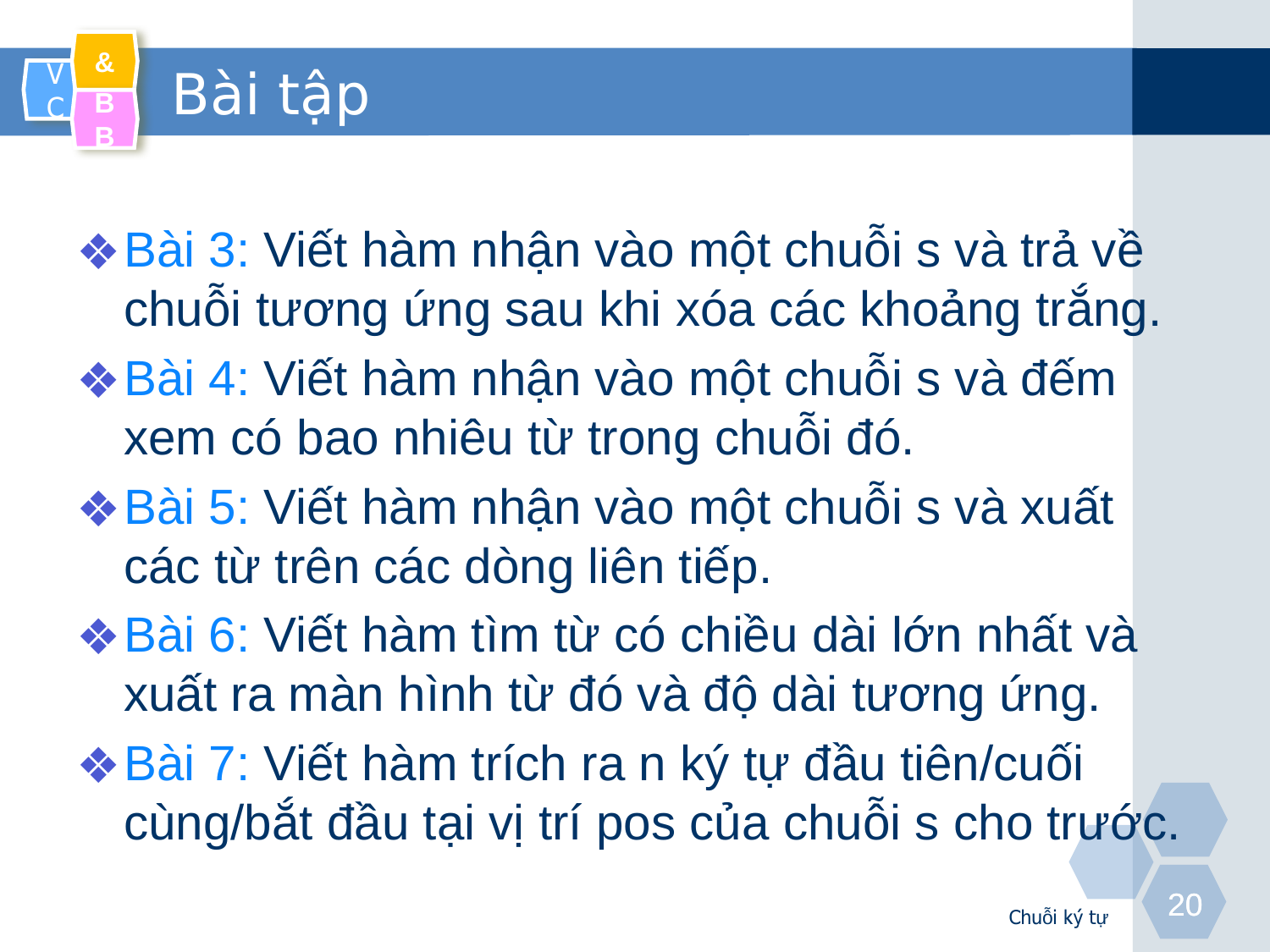

# Bài tập
Bài 3: Viết hàm nhận vào một chuỗi s và trả về chuỗi tương ứng sau khi xóa các khoảng trắng.
Bài 4: Viết hàm nhận vào một chuỗi s và đếm xem có bao nhiêu từ trong chuỗi đó.
Bài 5: Viết hàm nhận vào một chuỗi s và xuất các từ trên các dòng liên tiếp.
Bài 6: Viết hàm tìm từ có chiều dài lớn nhất và xuất ra màn hình từ đó và độ dài tương ứng.
Bài 7: Viết hàm trích ra n ký tự đầu tiên/cuối cùng/bắt đầu tại vị trí pos của chuỗi s cho trước.
Chuỗi ký tự